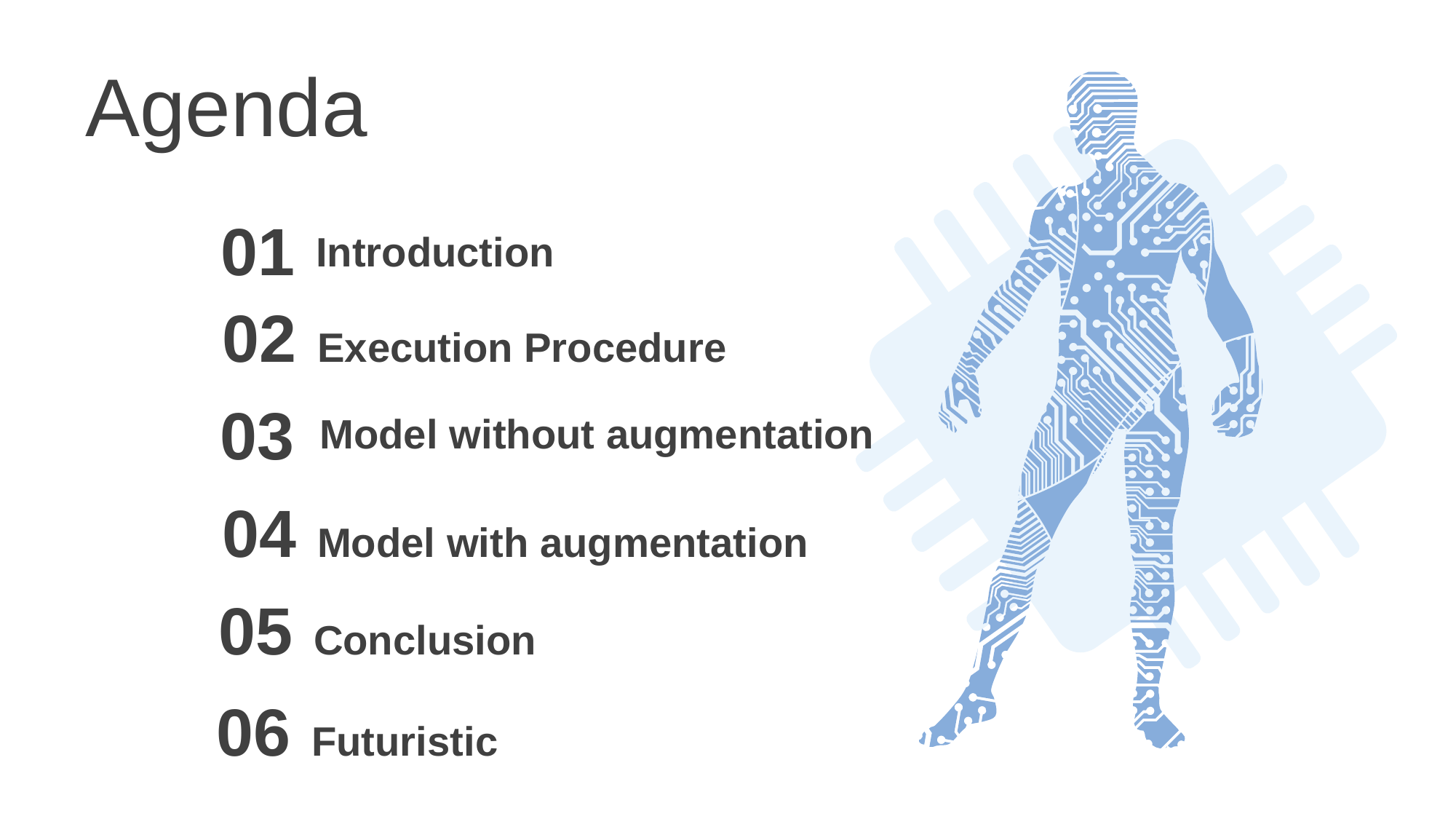

Agenda

01
Introduction
02
Execution Procedure
03
Model without augmentation
04
Model with augmentation
05
Conclusion
06
Futuristic